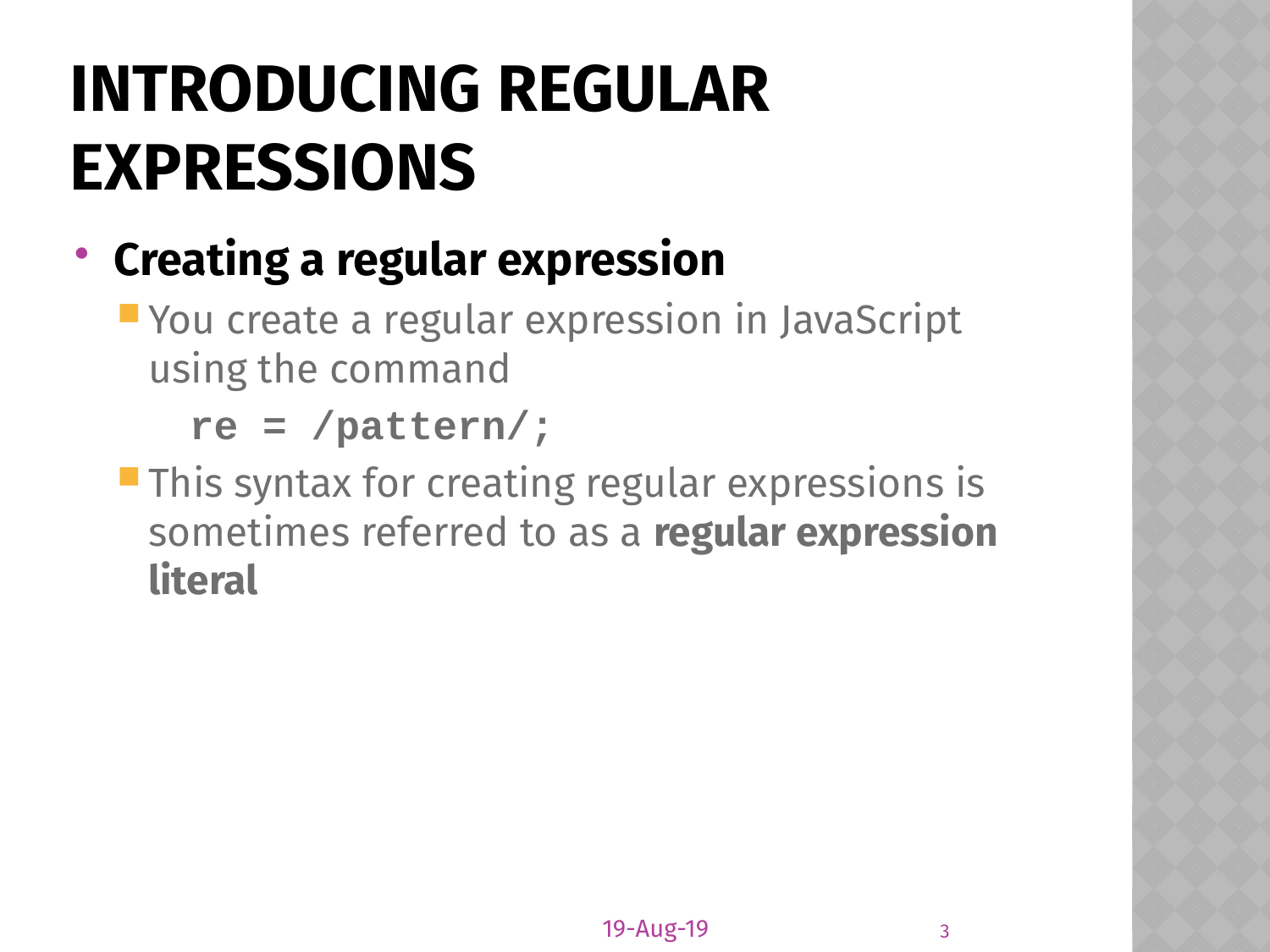

# Introducing Regular Expressions
Creating a regular expression
You create a regular expression in JavaScript using the command
   re = /pattern/;
This syntax for creating regular expressions is sometimes referred to as a regular expression literal

3
19-Aug-19